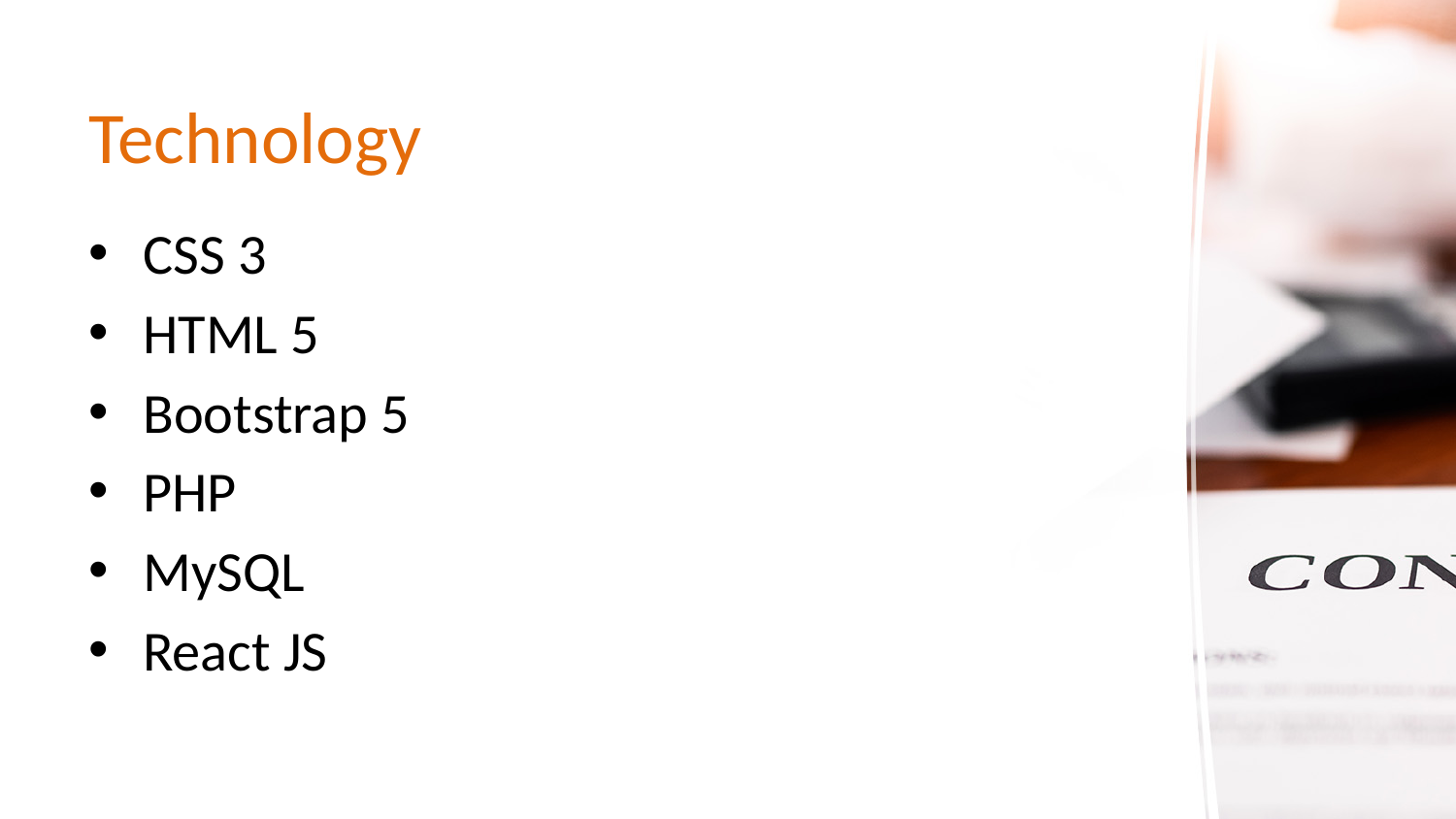

# Technology
CSS 3
HTML 5
Bootstrap 5
PHP
MySQL
React JS